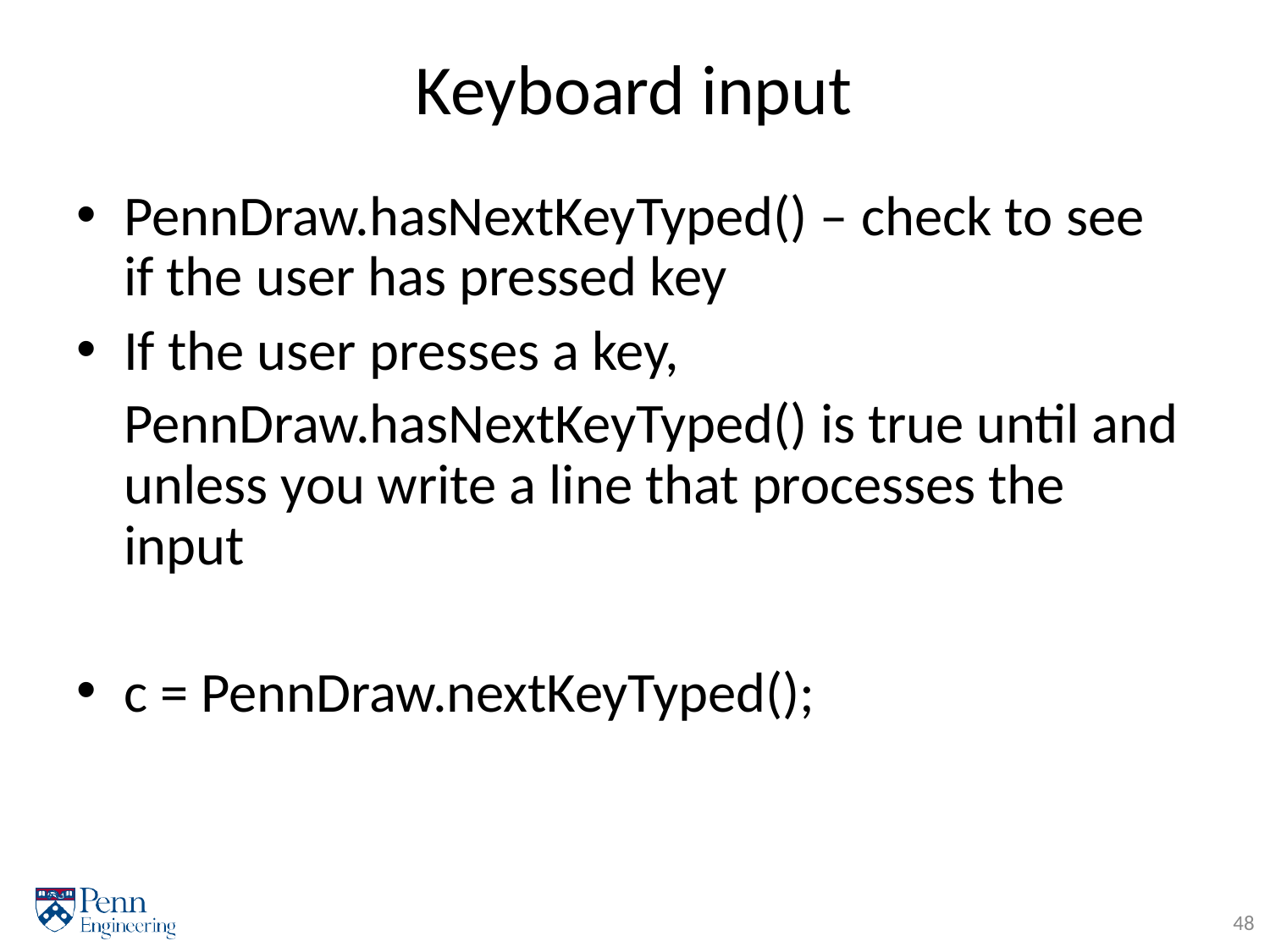

# Keyboard input
PennDraw.hasNextKeyTyped() – check to see  if the user has pressed key
If the user presses a key,
PennDraw.hasNextKeyTyped() is true until and  unless you write a line that processes the  input

c = PennDraw.nextKeyTyped();
48